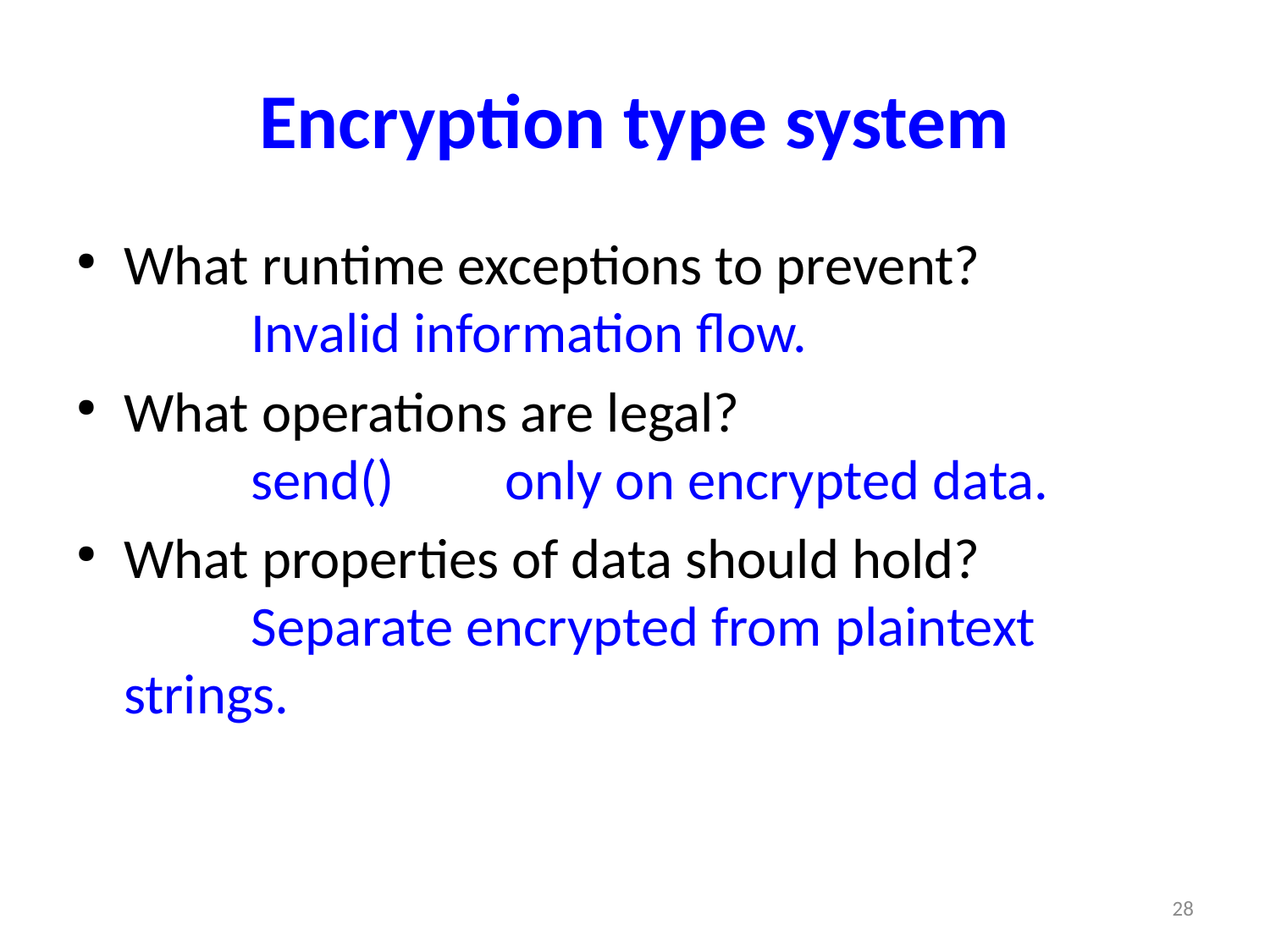

Encryption type system
What runtime exceptions to prevent?
	Invalid information flow.
What operations are legal?
	send()	only on encrypted data.
What properties of data should hold?
	Separate encrypted from plaintext strings.
28